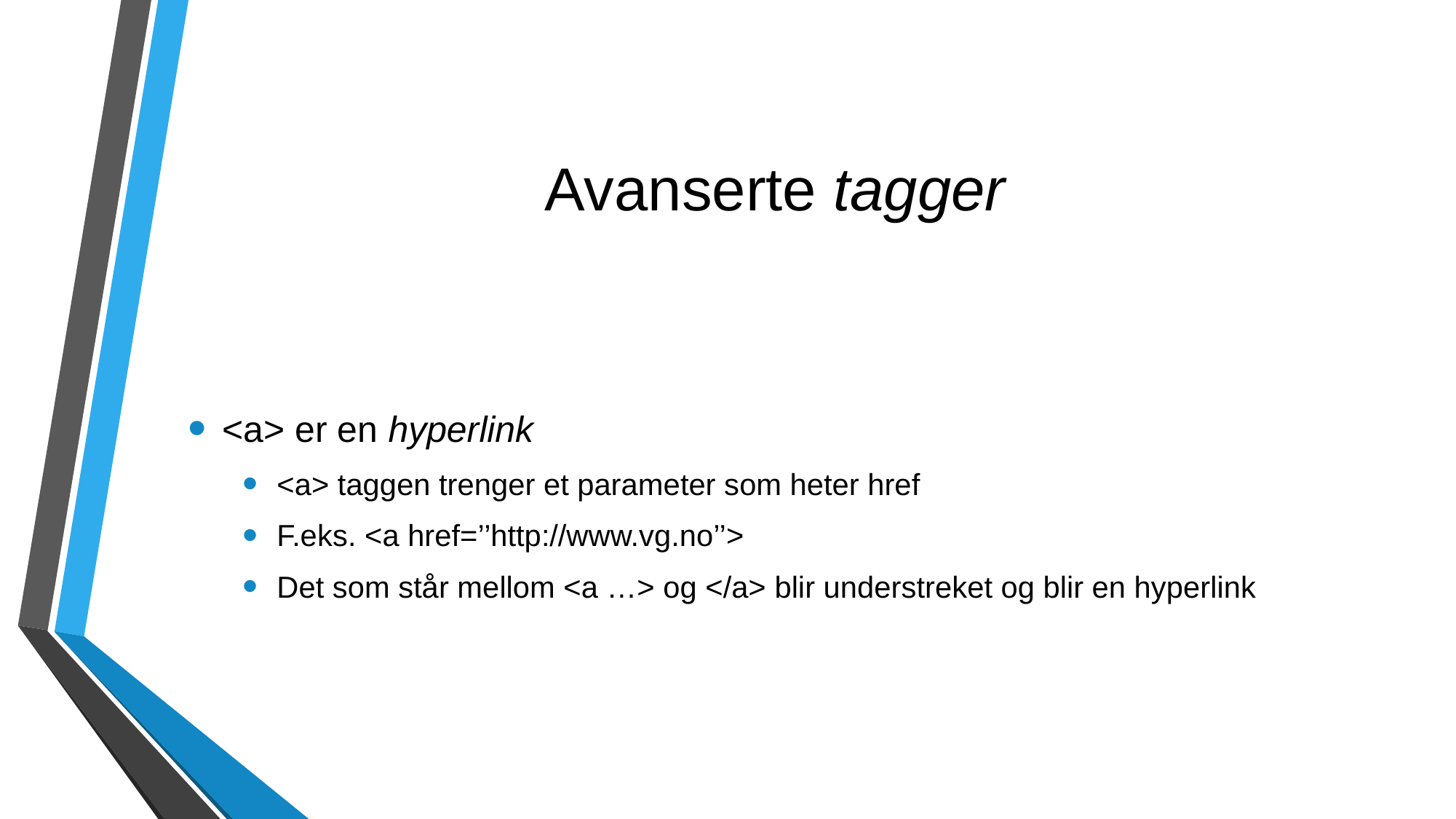

# Avanserte tagger
<a> er en hyperlink
<a> taggen trenger et parameter som heter href
F.eks. <a href=’’http://www.vg.no’’>
Det som står mellom <a …> og </a> blir understreket og blir en hyperlink